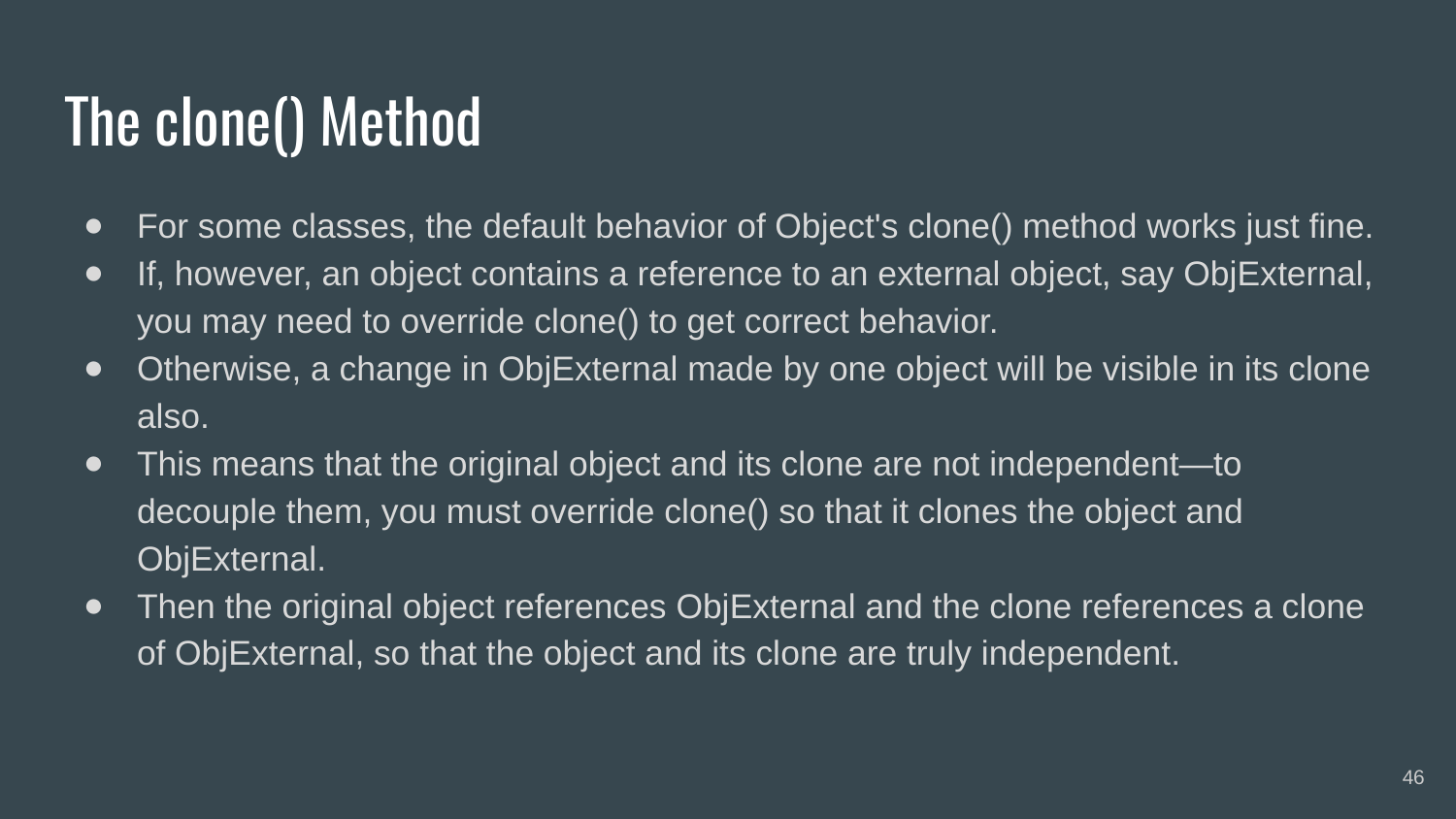

# The clone() Method
For some classes, the default behavior of Object's clone() method works just fine.
If, however, an object contains a reference to an external object, say ObjExternal, you may need to override clone() to get correct behavior.
Otherwise, a change in ObjExternal made by one object will be visible in its clone also.
This means that the original object and its clone are not independent—to decouple them, you must override clone() so that it clones the object and ObjExternal.
Then the original object references ObjExternal and the clone references a clone of ObjExternal, so that the object and its clone are truly independent.

46